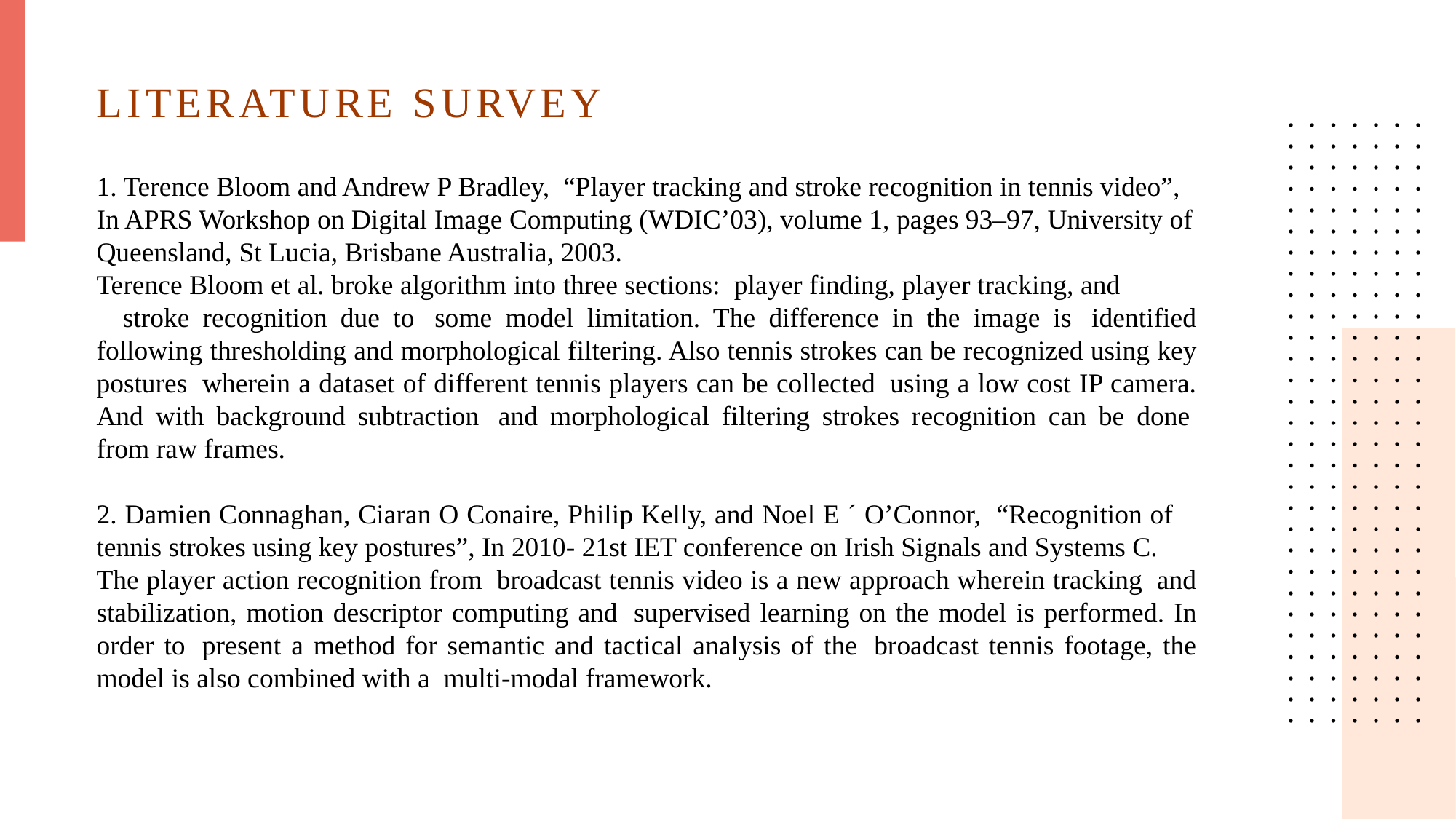

# Literature survey
1. Terence Bloom and Andrew P Bradley,  “Player tracking and stroke recognition in tennis video”,  In APRS Workshop on Digital Image Computing (WDIC’03), volume 1, pages 93–97, University of Queensland, St Lucia, Brisbane Australia, 2003.
Terence Bloom et al. broke algorithm into three sections:  player finding, player tracking, and              stroke recognition due to  some model limitation. The difference in the image is  identified following thresholding and morphological filtering. Also tennis strokes can be recognized using key postures  wherein a dataset of different tennis players can be collected  using a low cost IP camera. And with background subtraction  and morphological filtering strokes recognition can be done  from raw frames.

2. Damien Connaghan, Ciaran O Conaire, Philip Kelly, and Noel E ´ O’Connor,  “Recognition of    tennis strokes using key postures”, In 2010- 21st IET conference on Irish Signals and Systems C.
The player action recognition from  broadcast tennis video is a new approach wherein tracking  and stabilization, motion descriptor computing and  supervised learning on the model is performed. In order to  present a method for semantic and tactical analysis of the  broadcast tennis footage, the model is also combined with a  multi-modal framework.